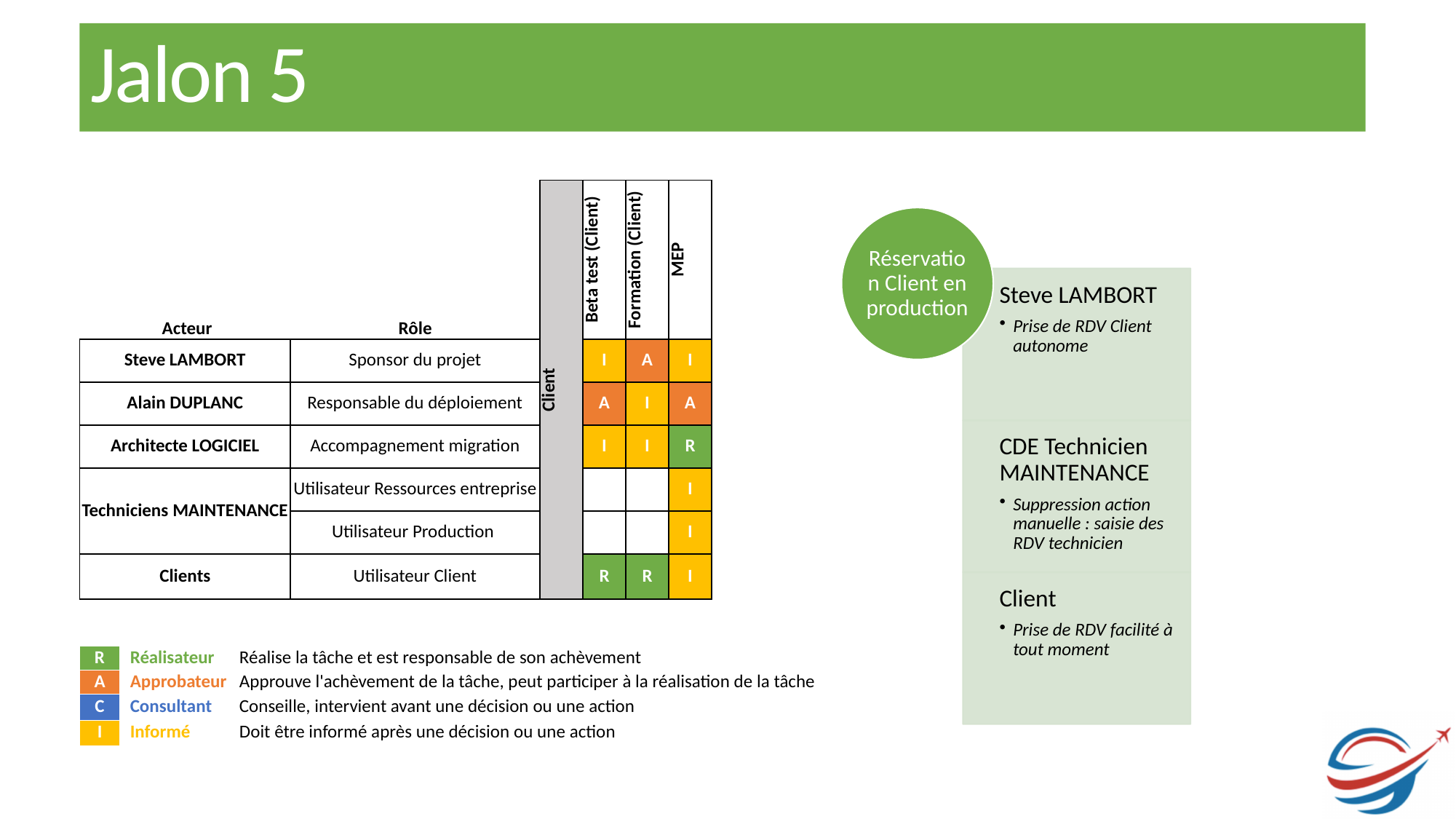

# Jalon 5
Steve LAMBORT
Prise de RDV Client autonome
CDE Technicien MAINTENANCE
Suppression action manuelle : saisie des RDV technicien
Client
Prise de RDV facilité à tout moment
Réservation Client en production
| Acteur | Rôle | Client | Beta test (Client) | Formation (Client) | MEP |
| --- | --- | --- | --- | --- | --- |
| Steve LAMBORT | Sponsor du projet |  | I | A | I |
| Alain DUPLANC | Responsable du déploiement |  | A | I | A |
| Architecte LOGICIEL | Accompagnement migration |  | I | I | R |
| Techniciens MAINTENANCE | Utilisateur Ressources entreprise |  |  |  | I |
|  | Utilisateur Production |  |  |  | I |
| Clients | Utilisateur Client |  | R | R | I |
| R | Réalisateur | Réalise la tâche et est responsable de son achèvement |
| --- | --- | --- |
| A | Approbateur | Approuve l'achèvement de la tâche, peut participer à la réalisation de la tâche |
| C | Consultant | Conseille, intervient avant une décision ou une action |
| I | Informé | Doit être informé après une décision ou une action |